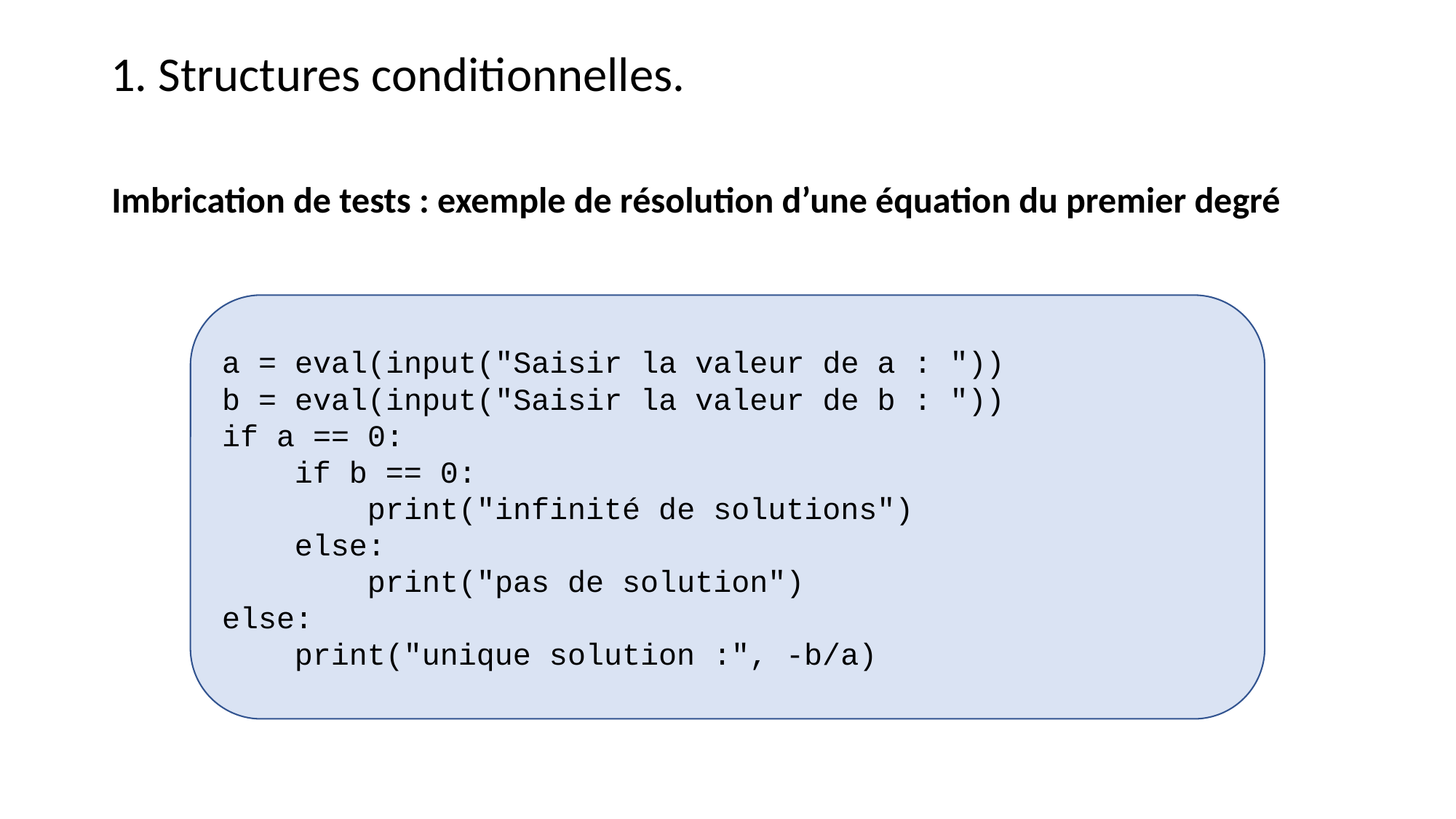

1. Structures conditionnelles.
Imbrication de tests : exemple de résolution d’une équation du premier degré
a = eval(input("Saisir la valeur de a : "))
b = eval(input("Saisir la valeur de b : "))
if a == 0:
    if b == 0:
        print("infinité de solutions")
    else:
        print("pas de solution")
else:
    print("unique solution :", -b/a)